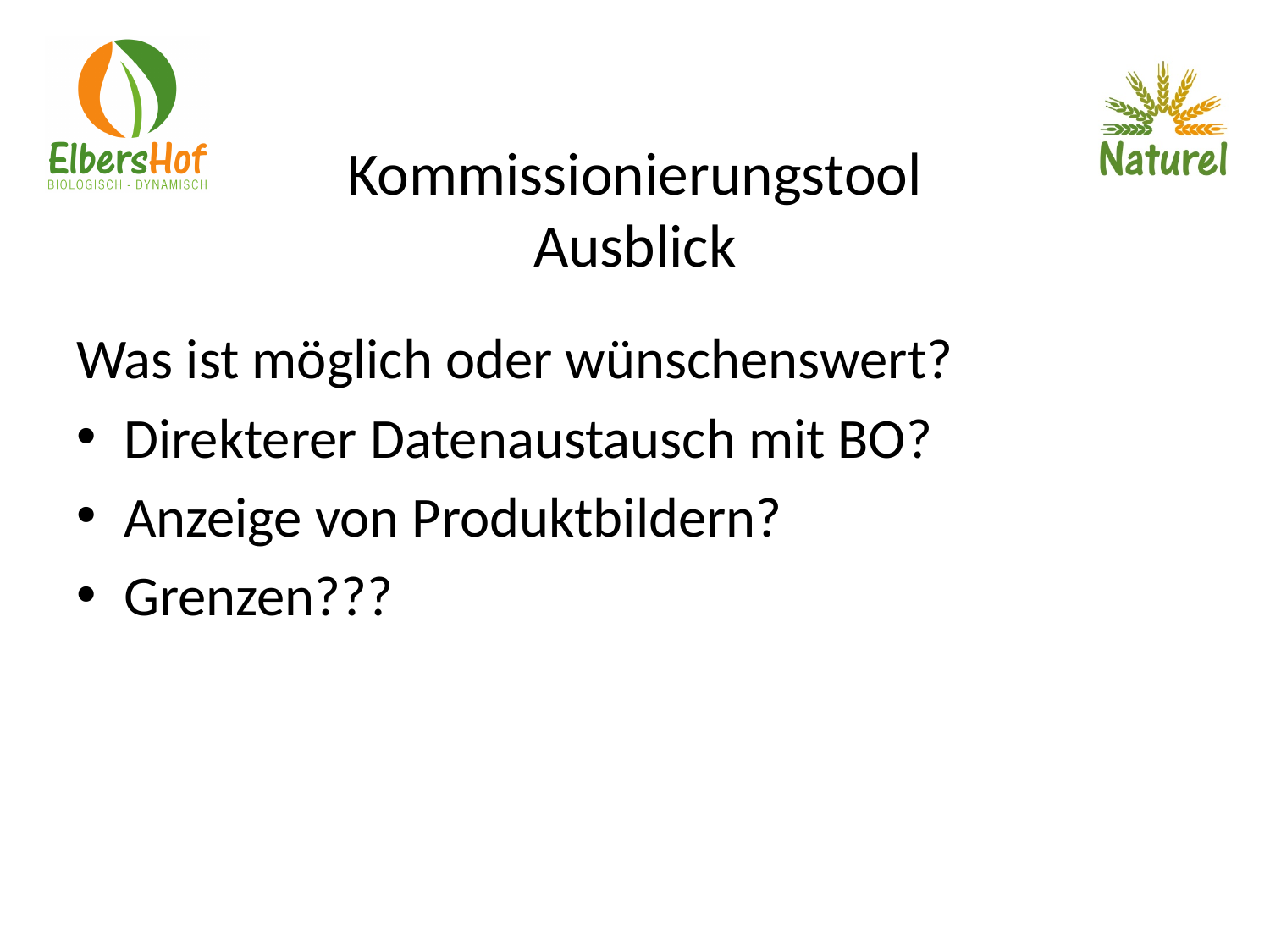

# Kommissionierungstool Ausblick
Was ist möglich oder wünschenswert?
Direkterer Datenaustausch mit BO?
Anzeige von Produktbildern?
Grenzen???